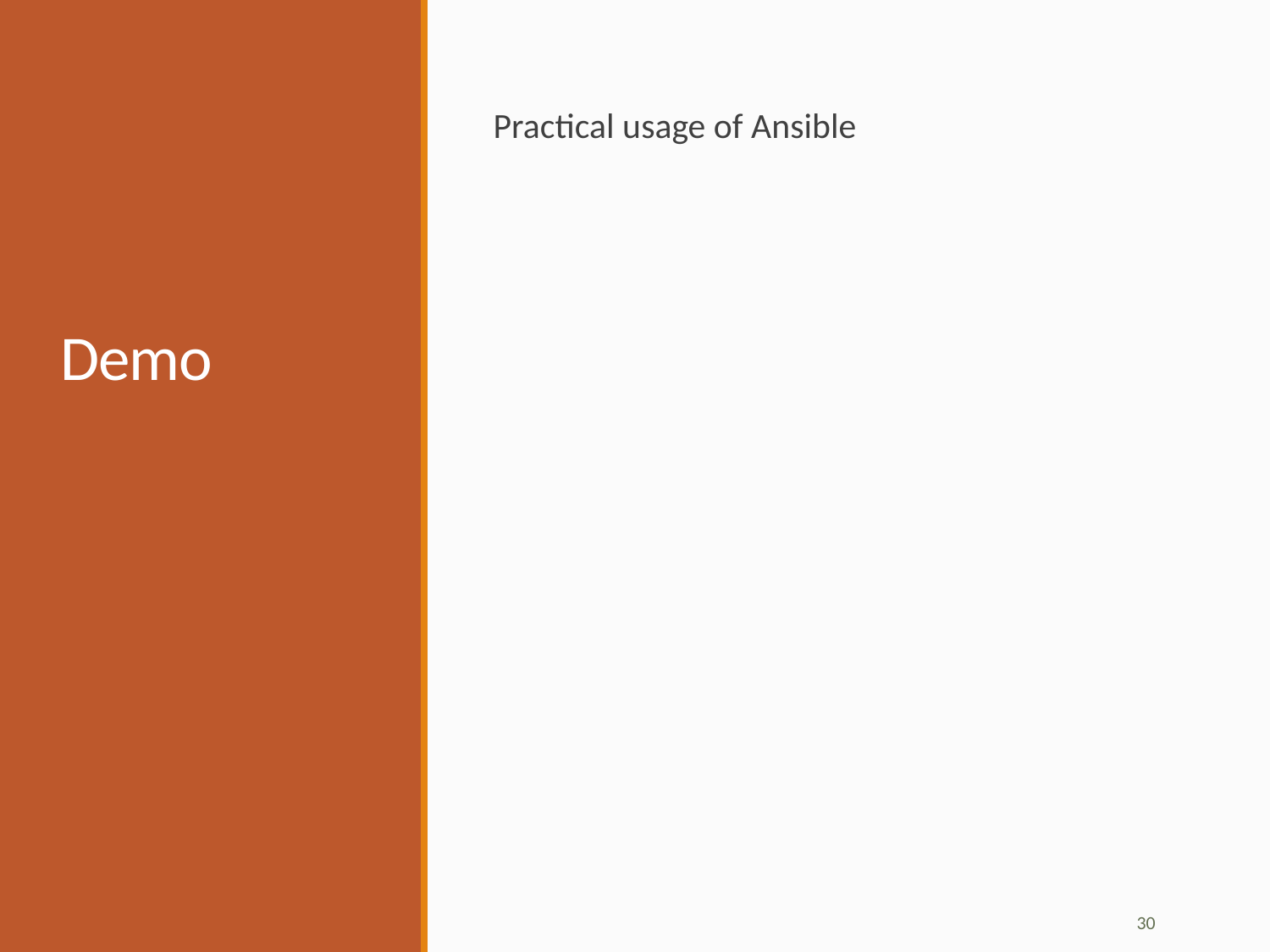

# Demo
Practical usage of Ansible

30